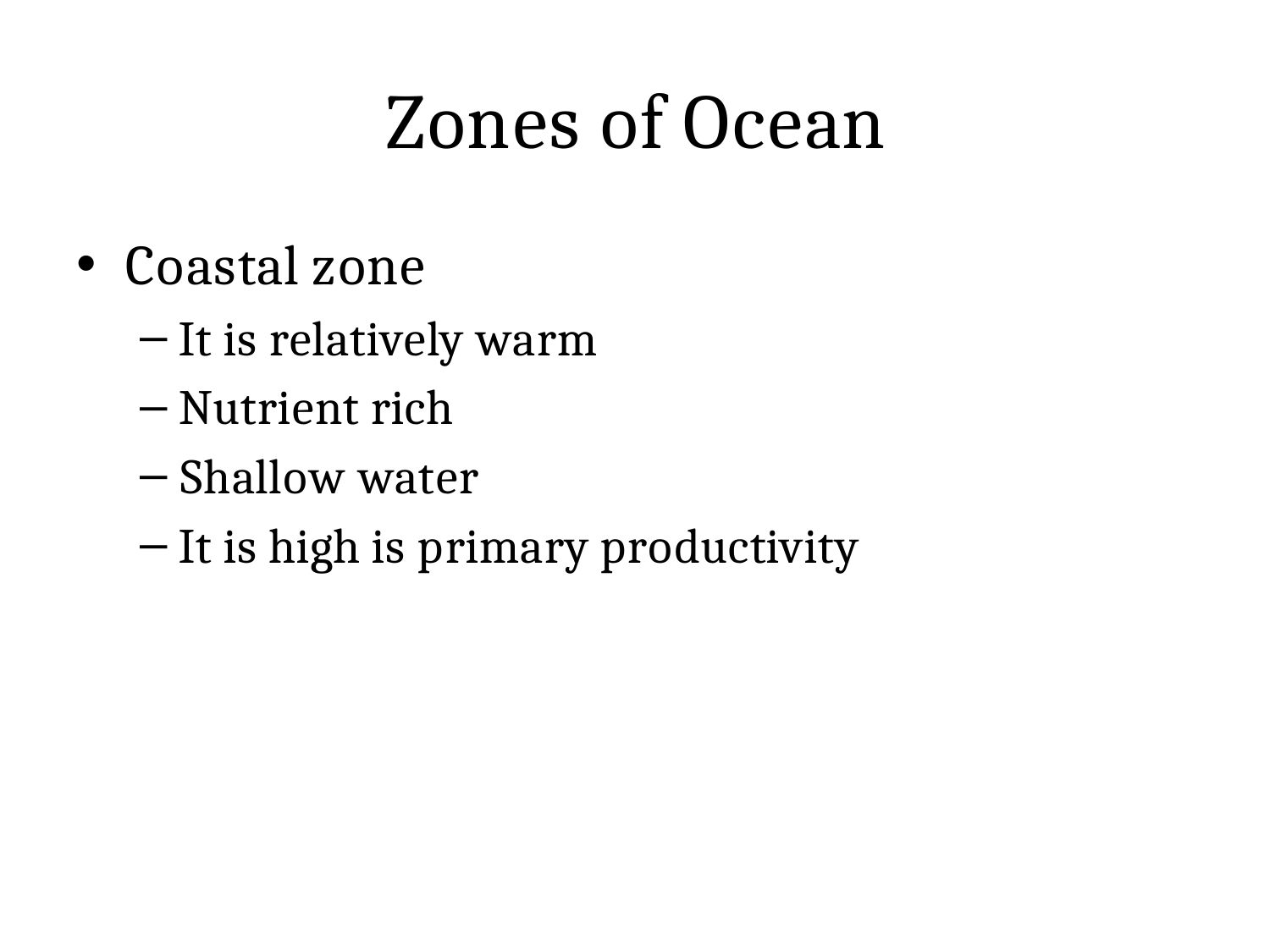

# Zones of Ocean
Coastal zone
It is relatively warm
Nutrient rich
Shallow water
It is high is primary productivity